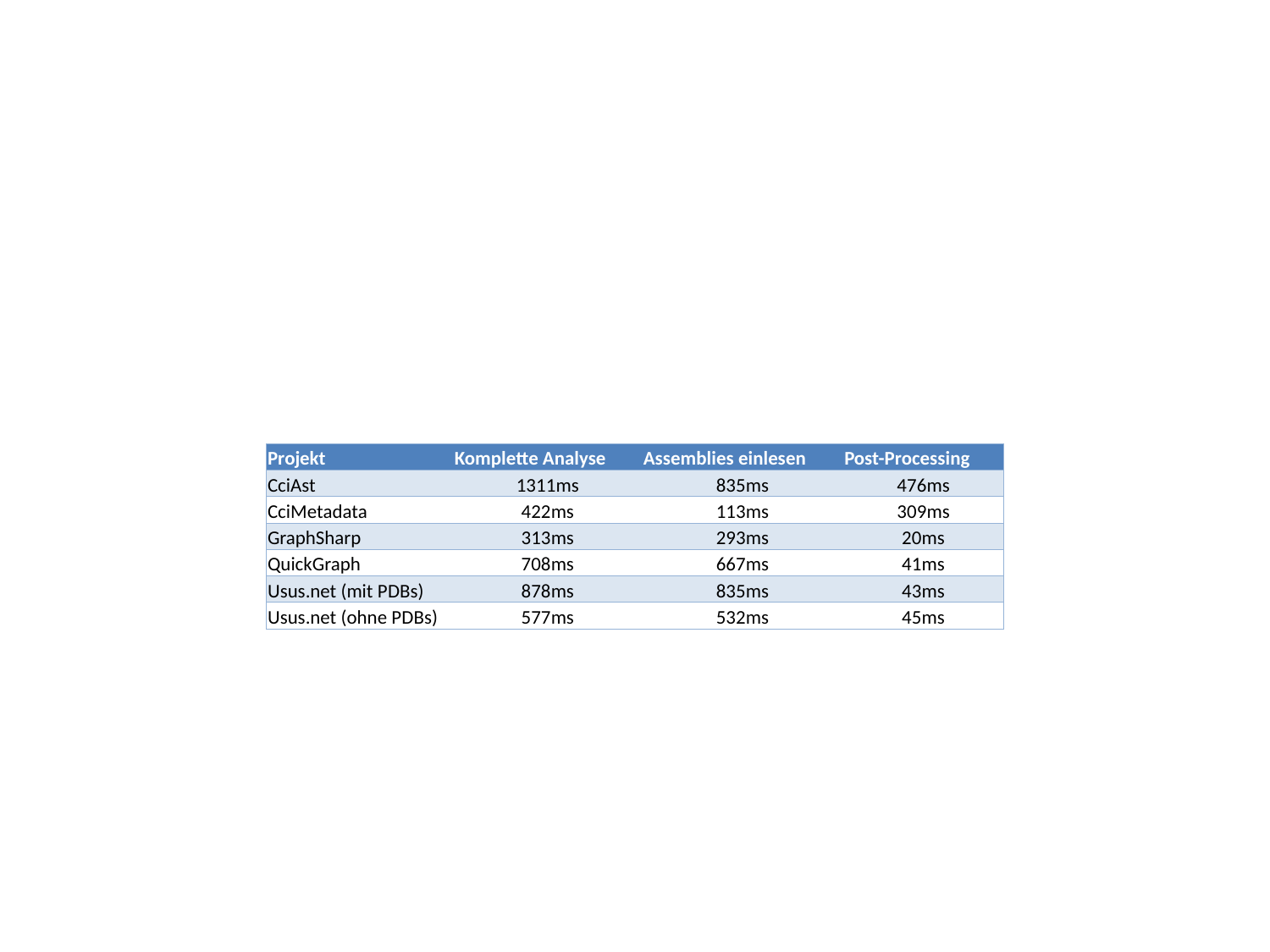

| Projekt | Komplette Analyse | Assemblies einlesen | Post-Processing |
| --- | --- | --- | --- |
| CciAst | 1311ms | 835ms | 476ms |
| CciMetadata | 422ms | 113ms | 309ms |
| GraphSharp | 313ms | 293ms | 20ms |
| QuickGraph | 708ms | 667ms | 41ms |
| Usus.net (mit PDBs) | 878ms | 835ms | 43ms |
| Usus.net (ohne PDBs) | 577ms | 532ms | 45ms |